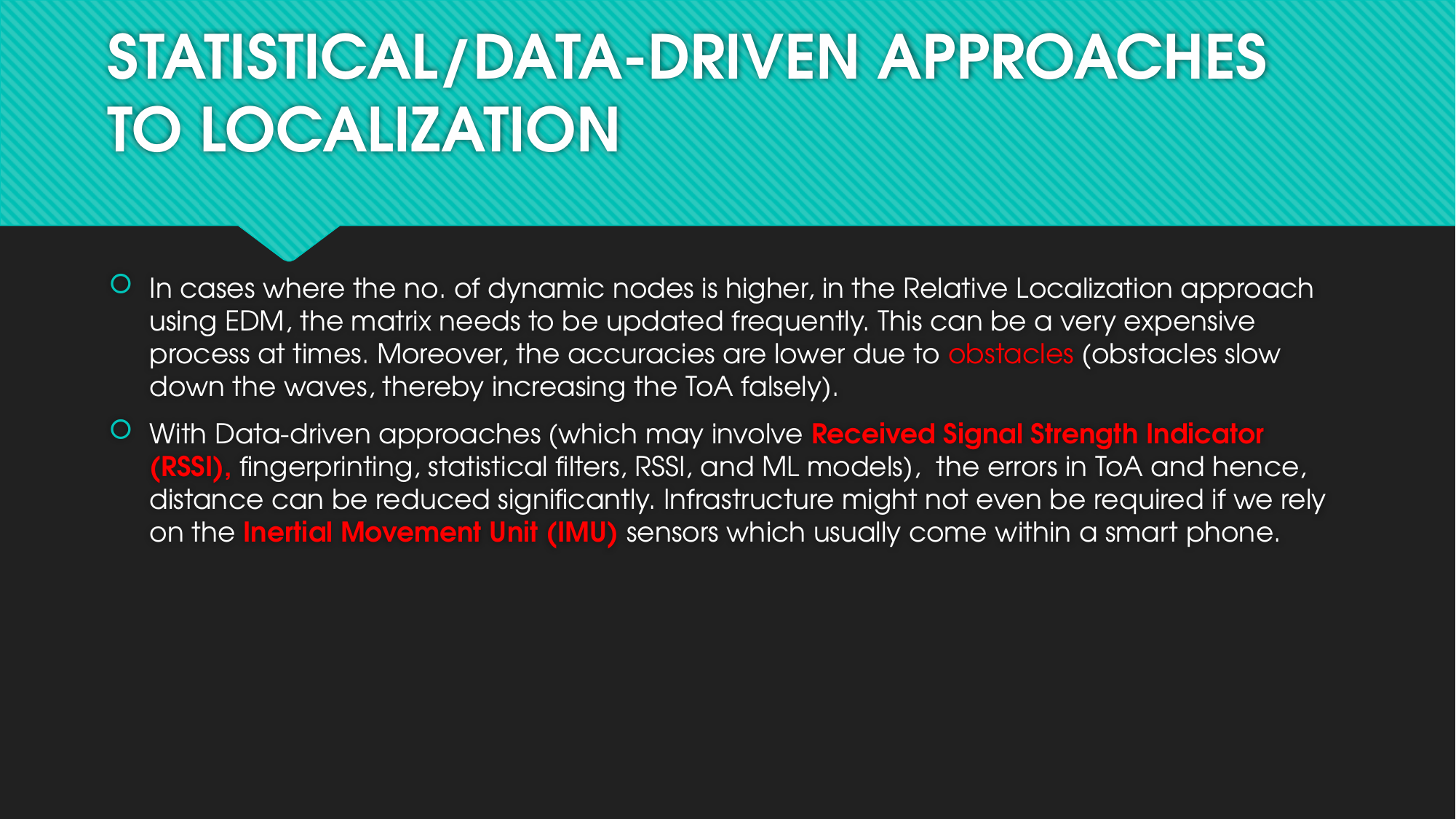

# STATISTICAL/DATA-DRIVEN APPROACHES TO LOCALIZATION
In cases where the no. of dynamic nodes is higher, in the Relative Localization approach using EDM, the matrix needs to be updated frequently. This can be a very expensive process at times. Moreover, the accuracies are lower due to obstacles (obstacles slow down the waves, thereby increasing the ToA falsely).
With Data-driven approaches (which may involve Received Signal Strength Indicator (RSSI), fingerprinting, statistical filters, RSSI, and ML models),  the errors in ToA and hence, distance can be reduced significantly. Infrastructure might not even be required if we rely on the Inertial Movement Unit (IMU) sensors which usually come within a smart phone.